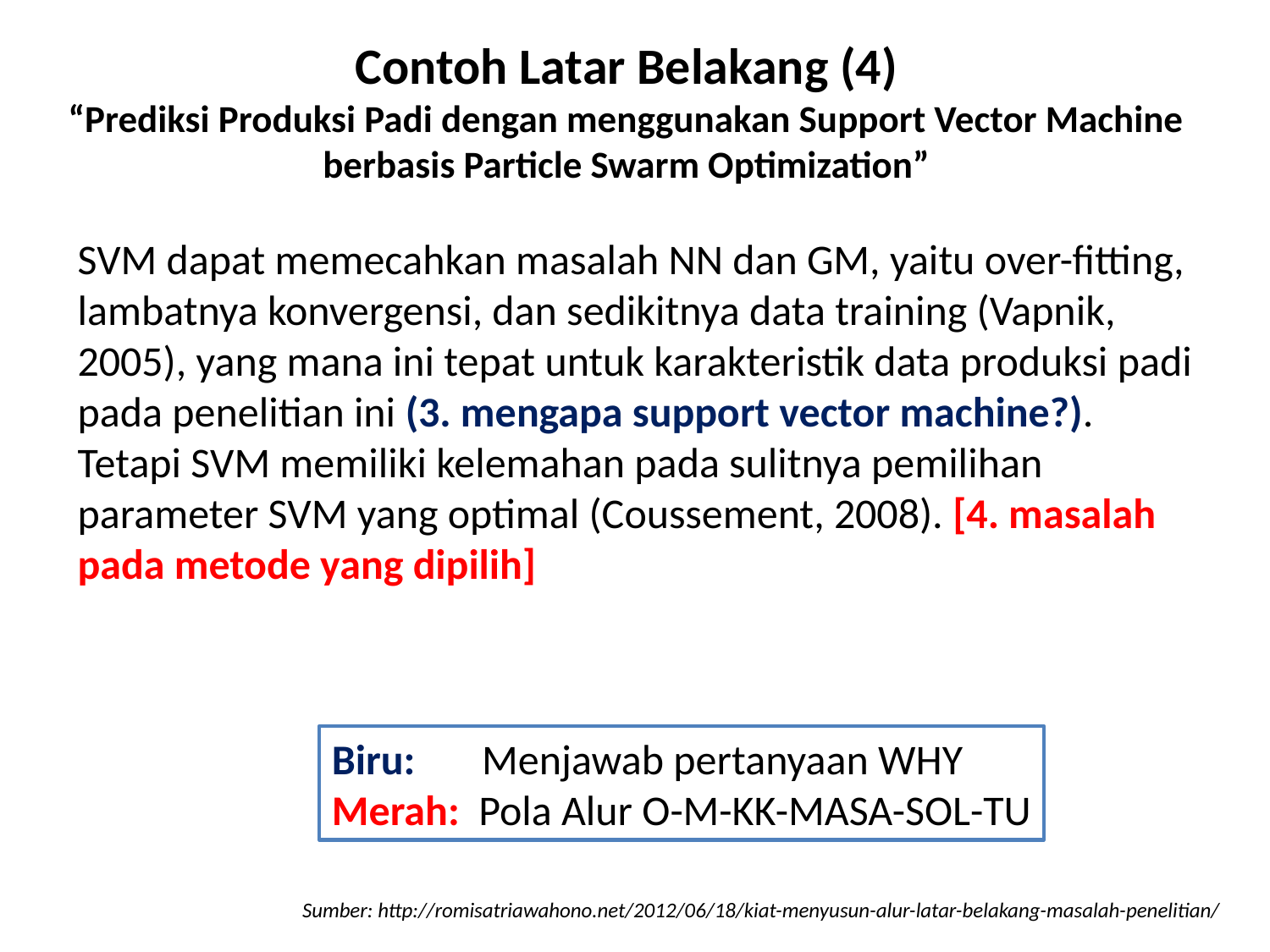

# Contoh Latar Belakang (4) “Prediksi Produksi Padi dengan menggunakan Support Vector Machine berbasis Particle Swarm Optimization”
SVM dapat memecahkan masalah NN dan GM, yaitu over-fitting, lambatnya konvergensi, dan sedikitnya data training (Vapnik, 2005), yang mana ini tepat untuk karakteristik data produksi padi pada penelitian ini (3. mengapa support vector machine?). Tetapi SVM memiliki kelemahan pada sulitnya pemilihan parameter SVM yang optimal (Coussement, 2008). [4. masalah pada metode yang dipilih]
Biru:       Menjawab pertanyaan WHY
Merah:  Pola Alur O-M-KK-MASA-SOL-TU
Sumber: http://romisatriawahono.net/2012/06/18/kiat-menyusun-alur-latar-belakang-masalah-penelitian/